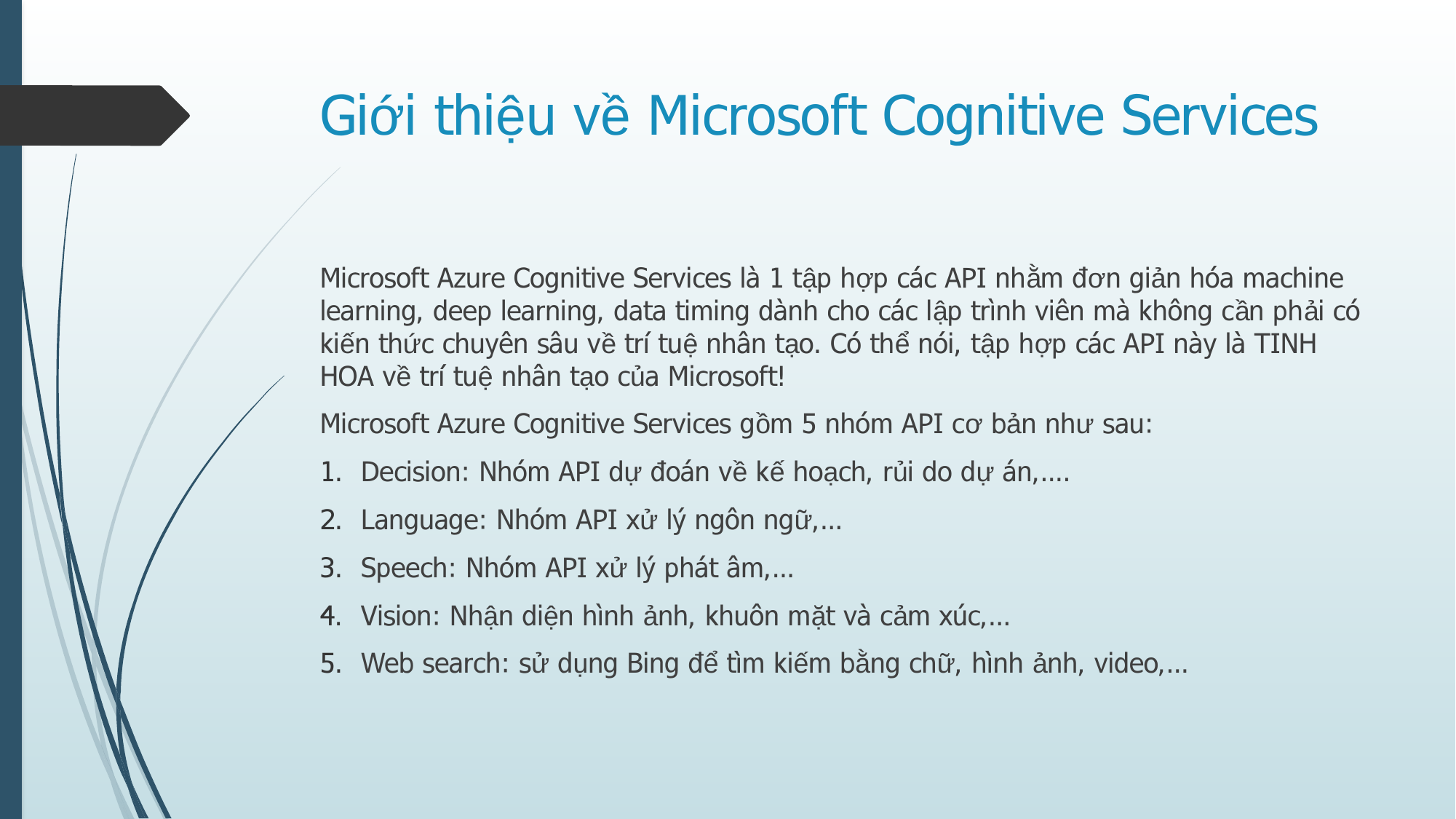

# Giới thiệu về Microsoft Cognitive Services
Microsoft Azure Cognitive Services là 1 tập hợp các API nhằm đơn giản hóa machine learning, deep learning, data timing dành cho các lập trình viên mà không cần phải có kiến thức chuyên sâu về trí tuệ nhân tạo. Có thể nói, tập hợp các API này là TINH HOA về trí tuệ nhân tạo của Microsoft!
Microsoft Azure Cognitive Services gồm 5 nhóm API cơ bản như sau:
Decision: Nhóm API dự đoán về kế hoạch, rủi do dự án,….
Language: Nhóm API xử lý ngôn ngữ,…
Speech: Nhóm API xử lý phát âm,…
Vision: Nhận diện hình ảnh, khuôn mặt và cảm xúc,…
Web search: sử dụng Bing để tìm kiếm bằng chữ, hình ảnh, video,…